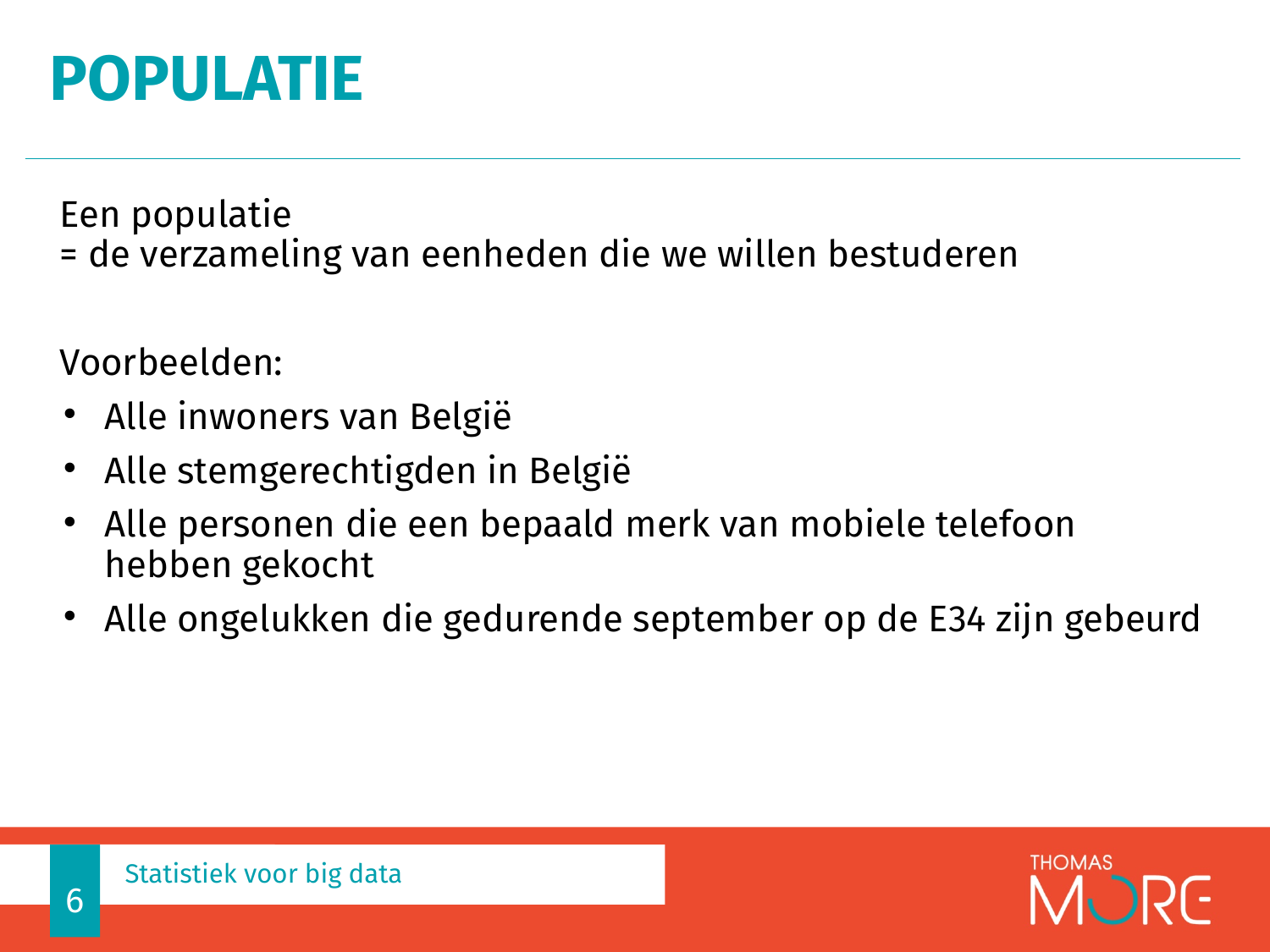

# populatie
Een populatie
= de verzameling van eenheden die we willen bestuderen

Voorbeelden:
Alle inwoners van België
Alle stemgerechtigden in België
Alle personen die een bepaald merk van mobiele telefoon hebben gekocht
Alle ongelukken die gedurende september op de E34 zijn gebeurd
6
Statistiek voor big data